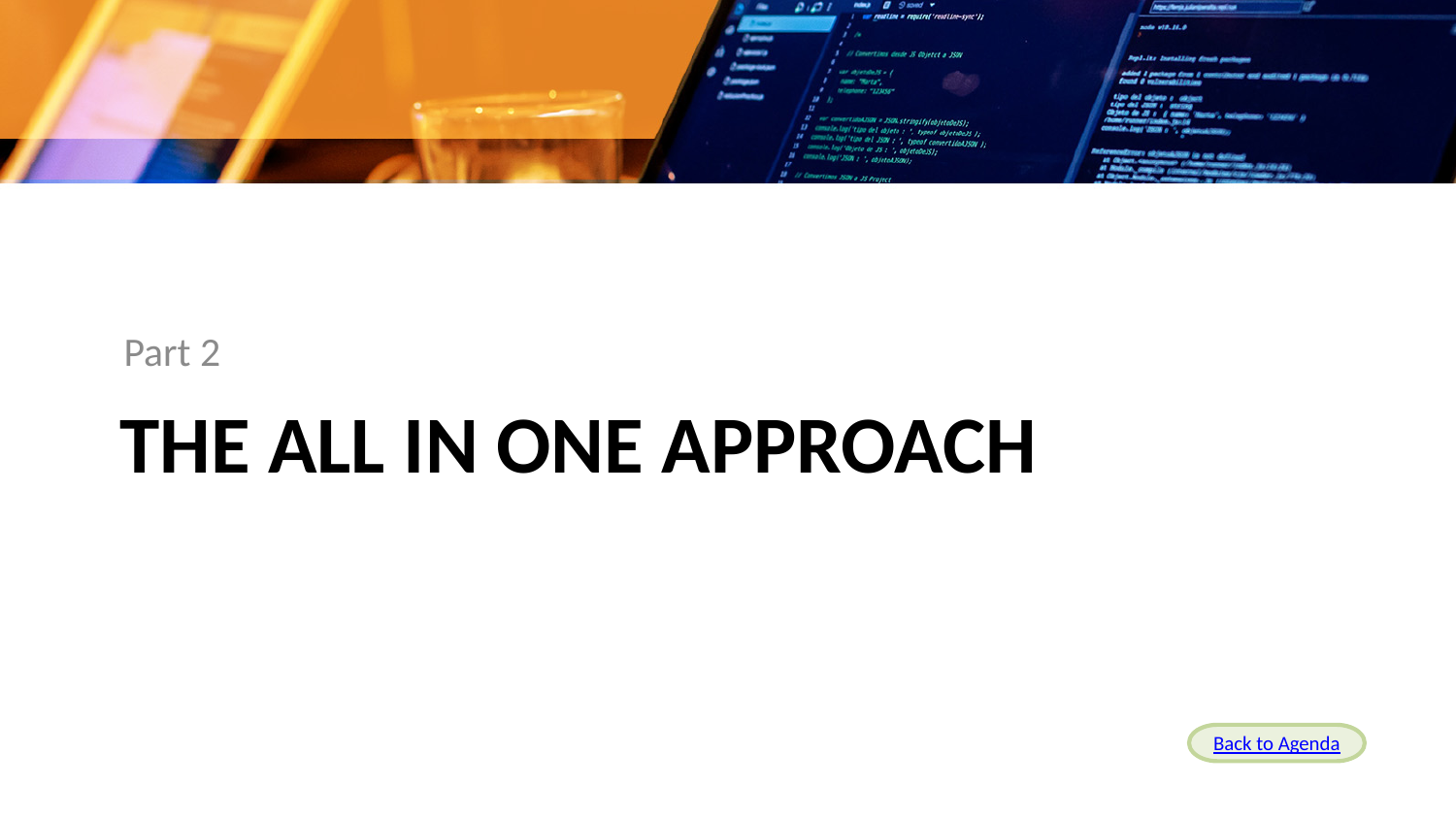

Part 2
# The All in One Approach
Back to Agenda